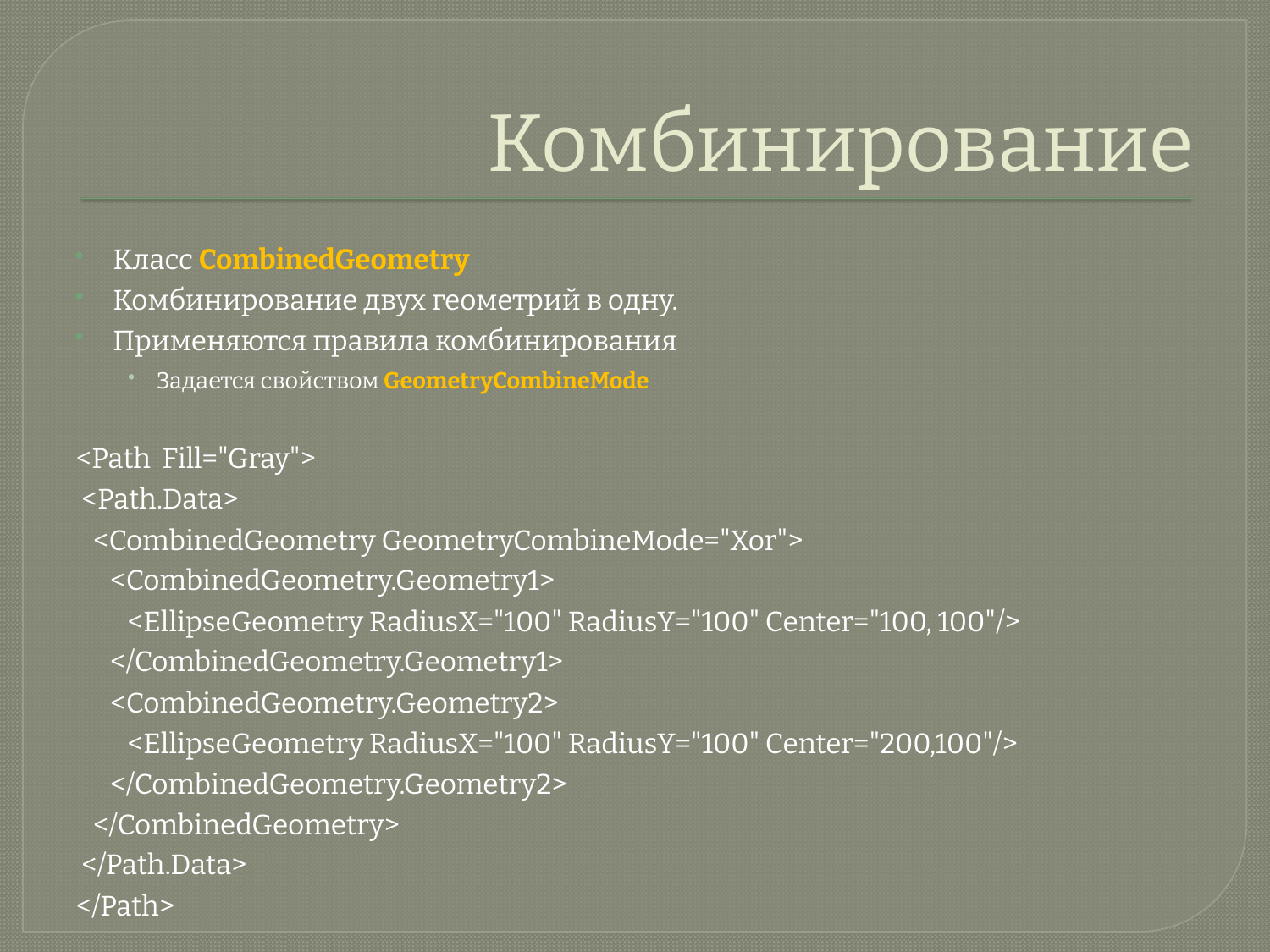

# Комбинирование
Класс CombinedGeometry
Комбинирование двух геометрий в одну.
Применяются правила комбинирования
Задается свойством GeometryCombineMode

<Path  Fill="Gray">
 <Path.Data>
   <CombinedGeometry GeometryCombineMode="Xor">
      <CombinedGeometry.Geometry1>
         <EllipseGeometry RadiusX="100" RadiusY="100" Center="100, 100"/>
      </CombinedGeometry.Geometry1>
      <CombinedGeometry.Geometry2>
         <EllipseGeometry RadiusX="100" RadiusY="100" Center="200,100"/>
      </CombinedGeometry.Geometry2>
   </CombinedGeometry>
 </Path.Data>
</Path>